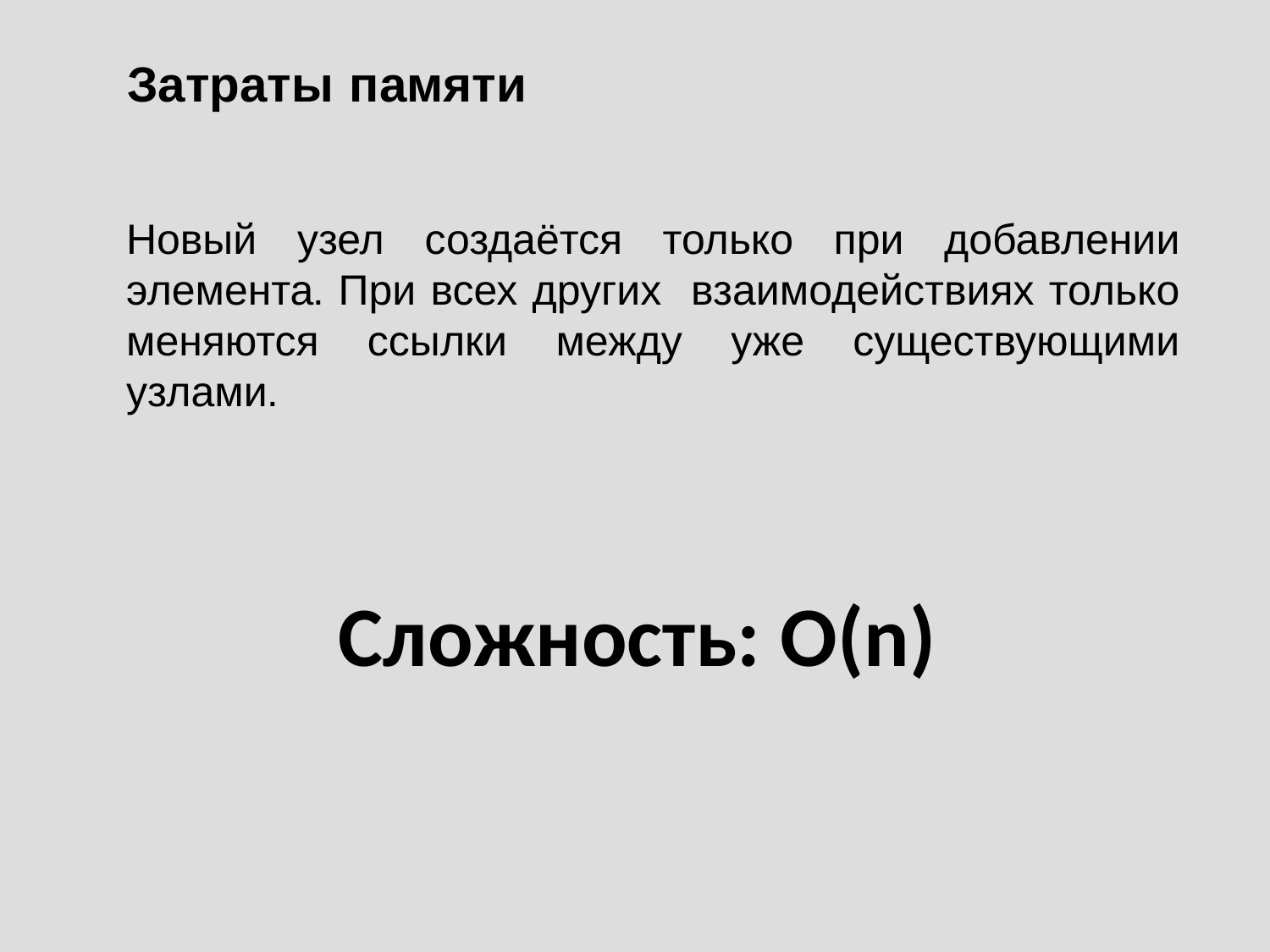

Затраты памяти
Новый узел создаётся только при добавлении элемента. При всех других  взаимодействиях только меняются ссылки между уже существующими узлами.
Сложность: O(n)